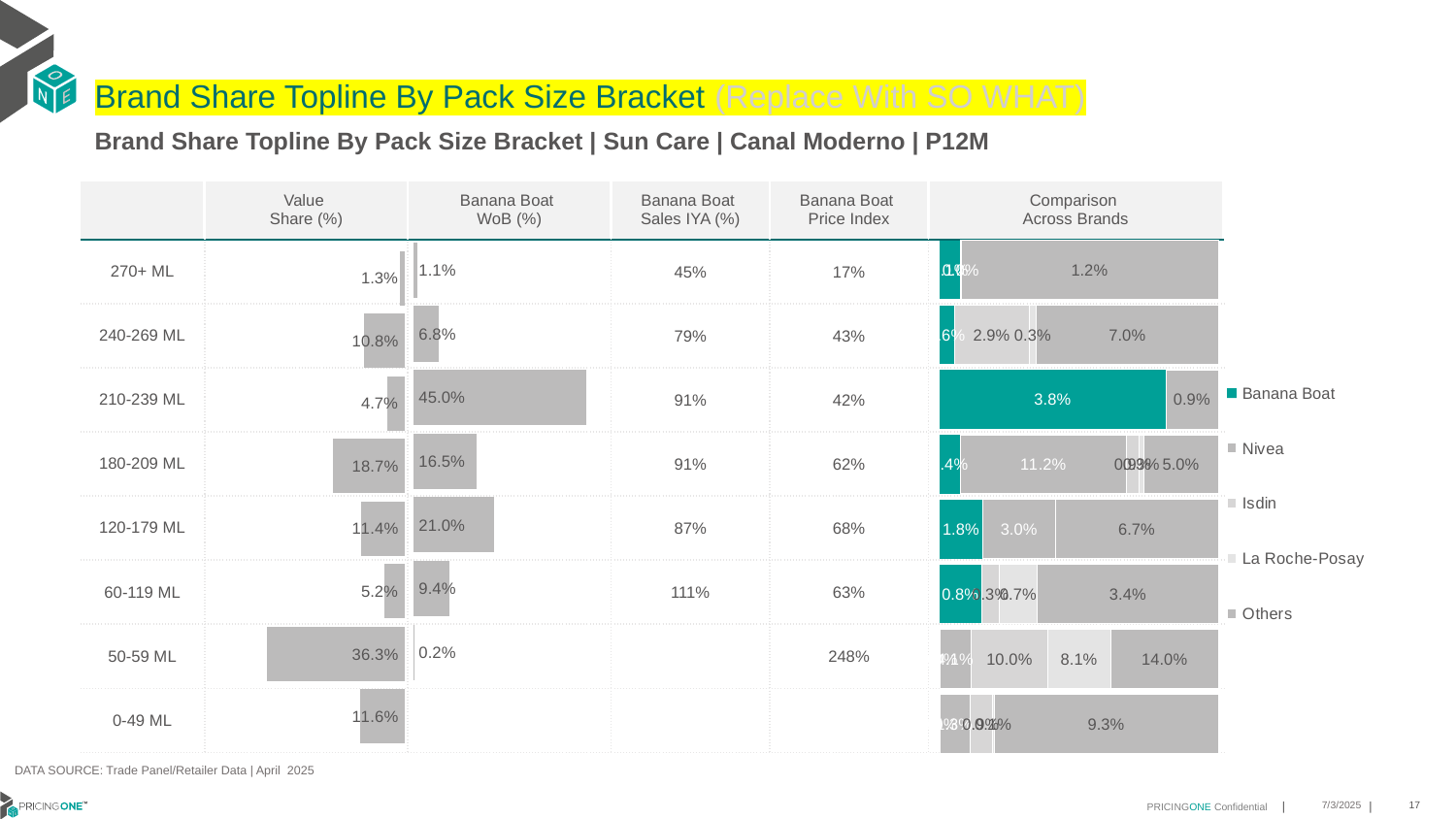

# Brand Share Topline By Pack Size Bracket (Replace With SO WHAT)
Brand Share Topline By Pack Size Bracket | Sun Care | Canal Moderno | P12M
|  | Value Share (%) | Banana Boat WoB (%) | Banana Boat Sales IYA (%) | Banana Boat Price Index | Comparison Across Brands |
| --- | --- | --- | --- | --- | --- |
| 270+ ML |  |  | 45% | 17% |  |
| 240-269 ML |  |  | 79% | 43% |  |
| 210-239 ML |  |  | 91% | 42% |  |
| 180-209 ML |  |  | 91% | 62% |  |
| 120-179 ML |  |  | 87% | 68% |  |
| 60-119 ML |  |  | 111% | 63% |  |
| 50-59 ML |  |  |  | 248% |  |
| 0-49 ML |  |  |  |  |  |

### Chart

| Category | Banana Boat | Nivea | Isdin | La Roche-Posay | Others |
|---|---|---|---|---|---|
| 270+ ML | 0.0009578017348172235 | 2.9721195219518972e-05 | None | None | 0.011723300202747833 |
| 240-269 ML | 0.0057265694119279864 | None | 0.02908968458864715 | 0.0025874394723241147 | 0.07048025425964101 |
| 210-239 ML | 0.03805666643155646 | None | None | None | 0.008878439918387705 |
| 180-209 ML | 0.013975922051485914 | 0.11151958485188213 | 0.008525424358456716 | 0.003049704333699069 | 0.0501485234544704 |
| 120-179 ML | 0.01774870223048213 | 0.029735918772762476 | None | None | 0.06687205712342598 |
| 60-119 ML | 0.007904868694850662 | None | 0.0033158742619001634 | 0.007093847644630572 | 0.03386496549370093 |
| 50-59 ML | 0.00019159124228828353 | 0.0409719897798244 | 0.09984635626227131 | 0.08145002446247301 | 0.14024530159521836 |
| 0-49 ML | 1.3409429183519054e-09 | 0.012531758711050953 | 0.009449789145227667 | 0.0007843668596434248 | 0.09324355011404352 |

### Chart

| Category | Value Share |
|---|---|
|  | 0.012710823132784576 |

### Chart

| Category | Brand WoB % |
|---|---|
|  | 0.0113 |
DATA SOURCE: Trade Panel/Retailer Data | April  2025

7/3/2025
17